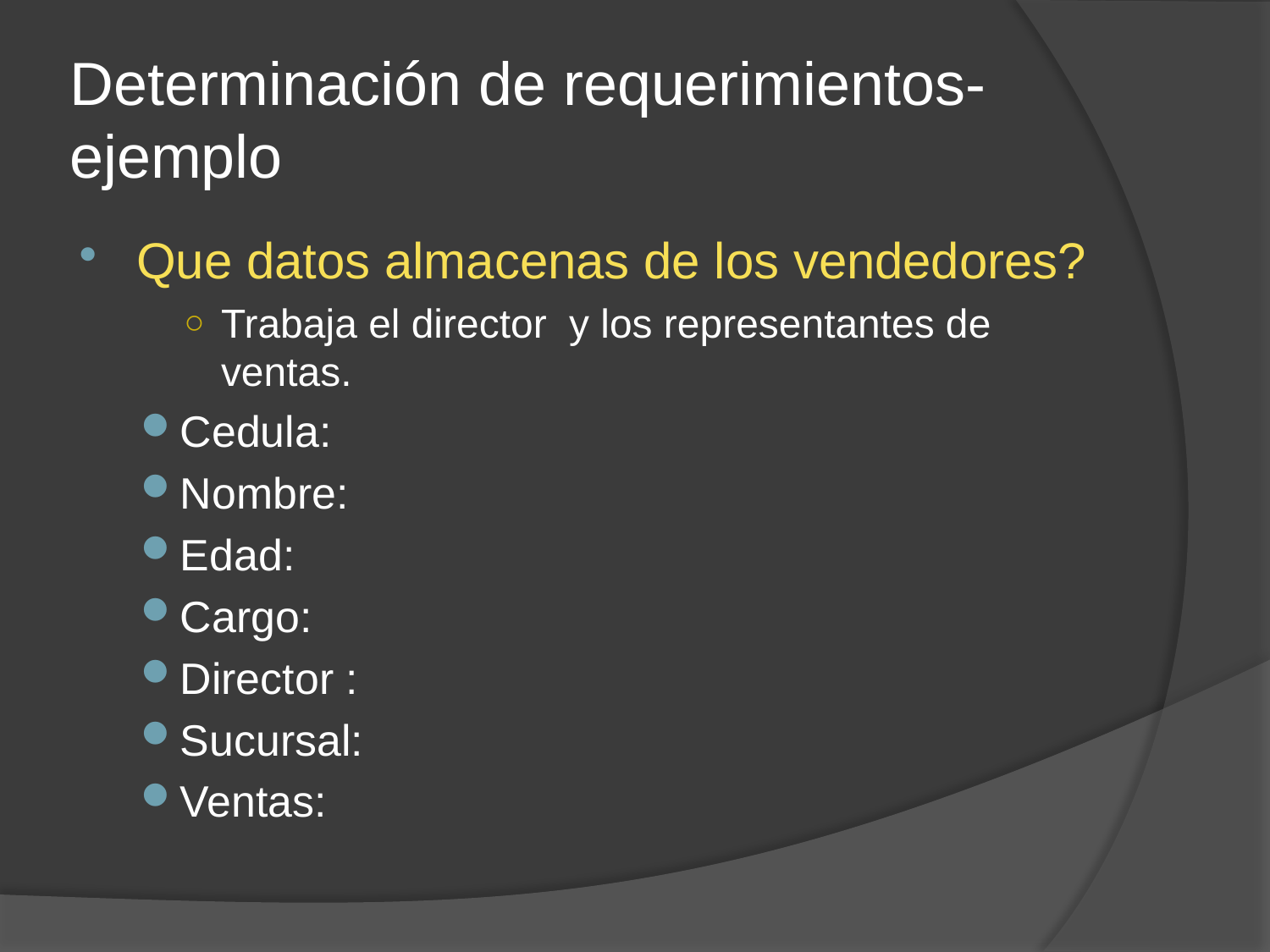

# Determinación de requerimientos- ejemplo
Que datos almacenas de los vendedores?
Trabaja el director  y los representantes de ventas.
Cedula:
Nombre:
Edad:
Cargo:
Director :
Sucursal:
Ventas: